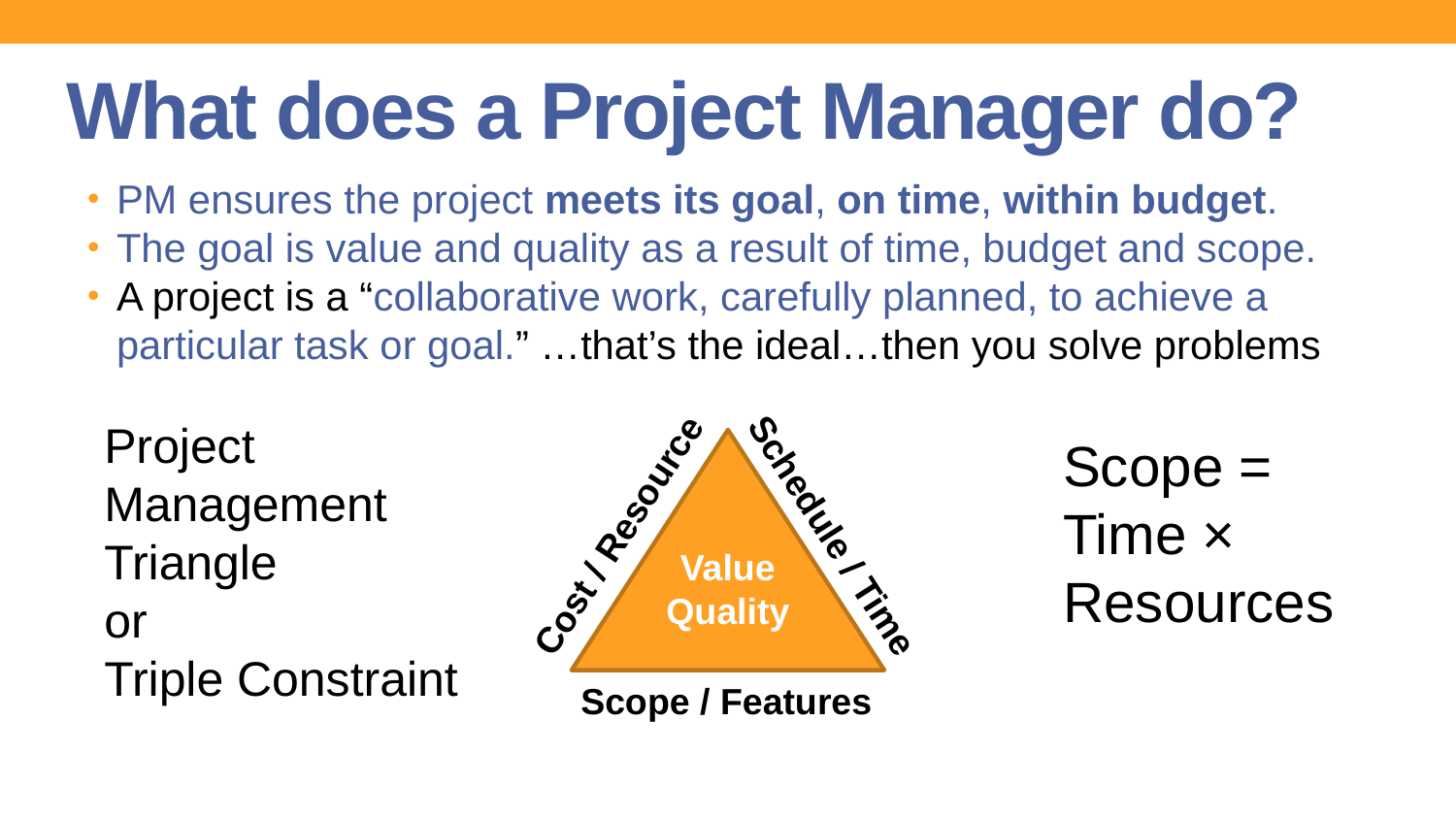

# What does a Project Manager do?
PM ensures the project meets its goal, on time, within budget.
The goal is value and quality as a result of time, budget and scope.
A project is a “collaborative work, carefully planned, to achieve a particular task or goal.” …that’s the ideal…then you solve problems
Value
Quality
Cost / Resource
Schedule / Time
Scope / Features
Project Management Triangle
or
Triple Constraint
Scope = Time × Resources